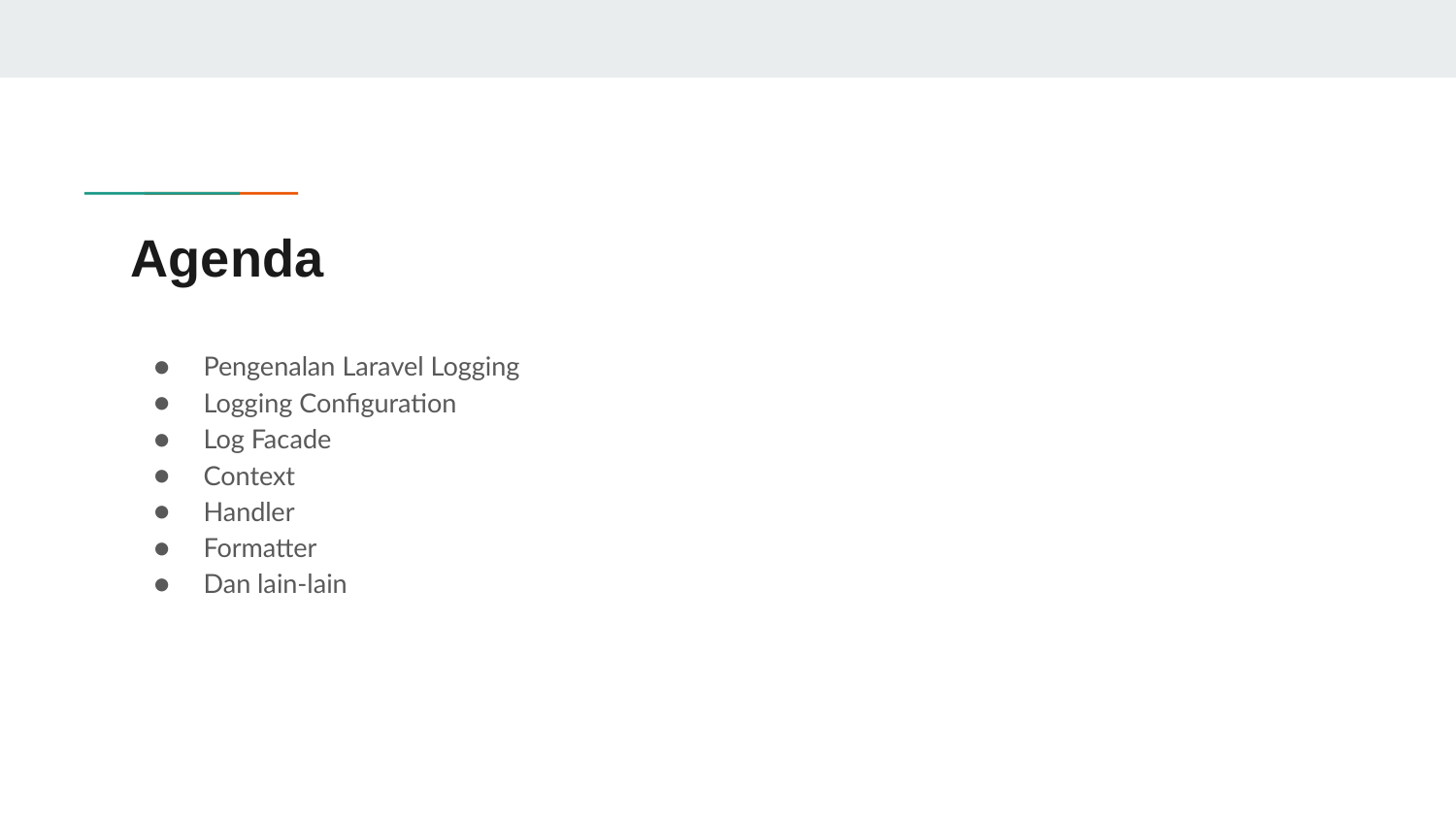

# Agenda
Pengenalan Laravel Logging
Logging Configuration
Log Facade
Context
Handler
Formatter
Dan lain-lain